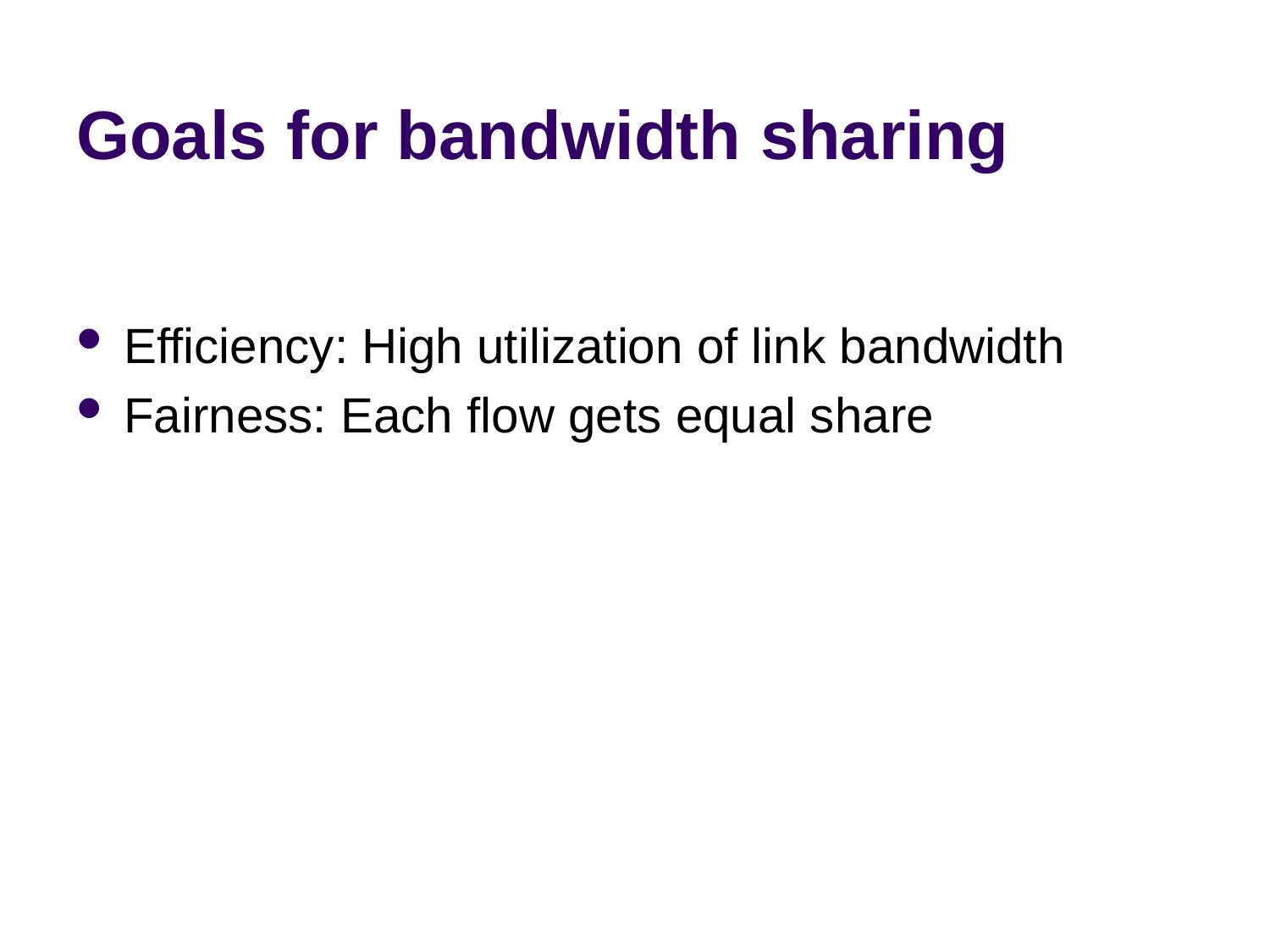

# Goals for bandwidth sharing

Efficiency: High utilization of link bandwidth
Fairness: Each flow gets equal share